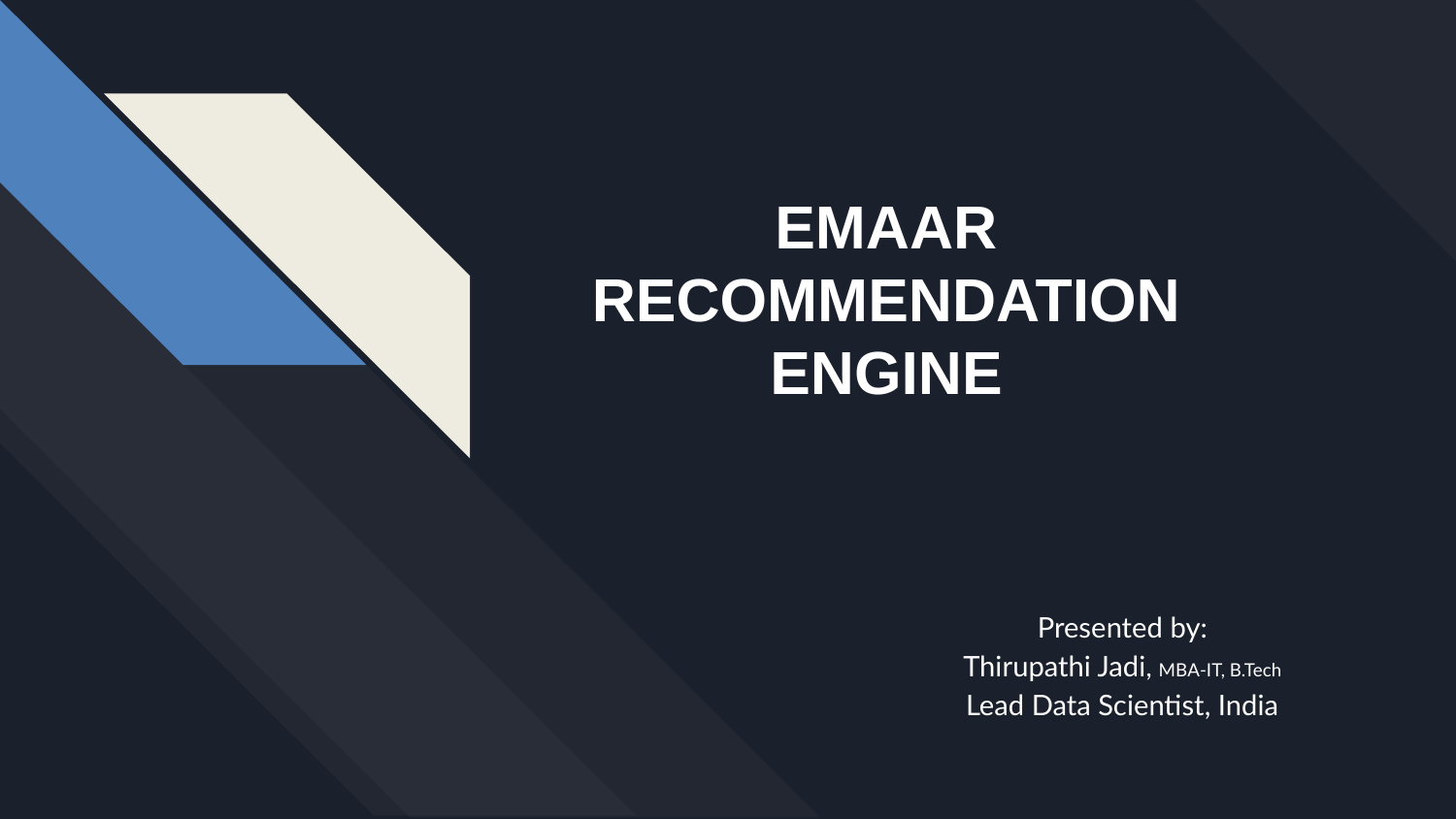

EMAAR RECOMMENDATION ENGINE
Presented by:
Thirupathi Jadi, MBA-IT, B.Tech
Lead Data Scientist, India